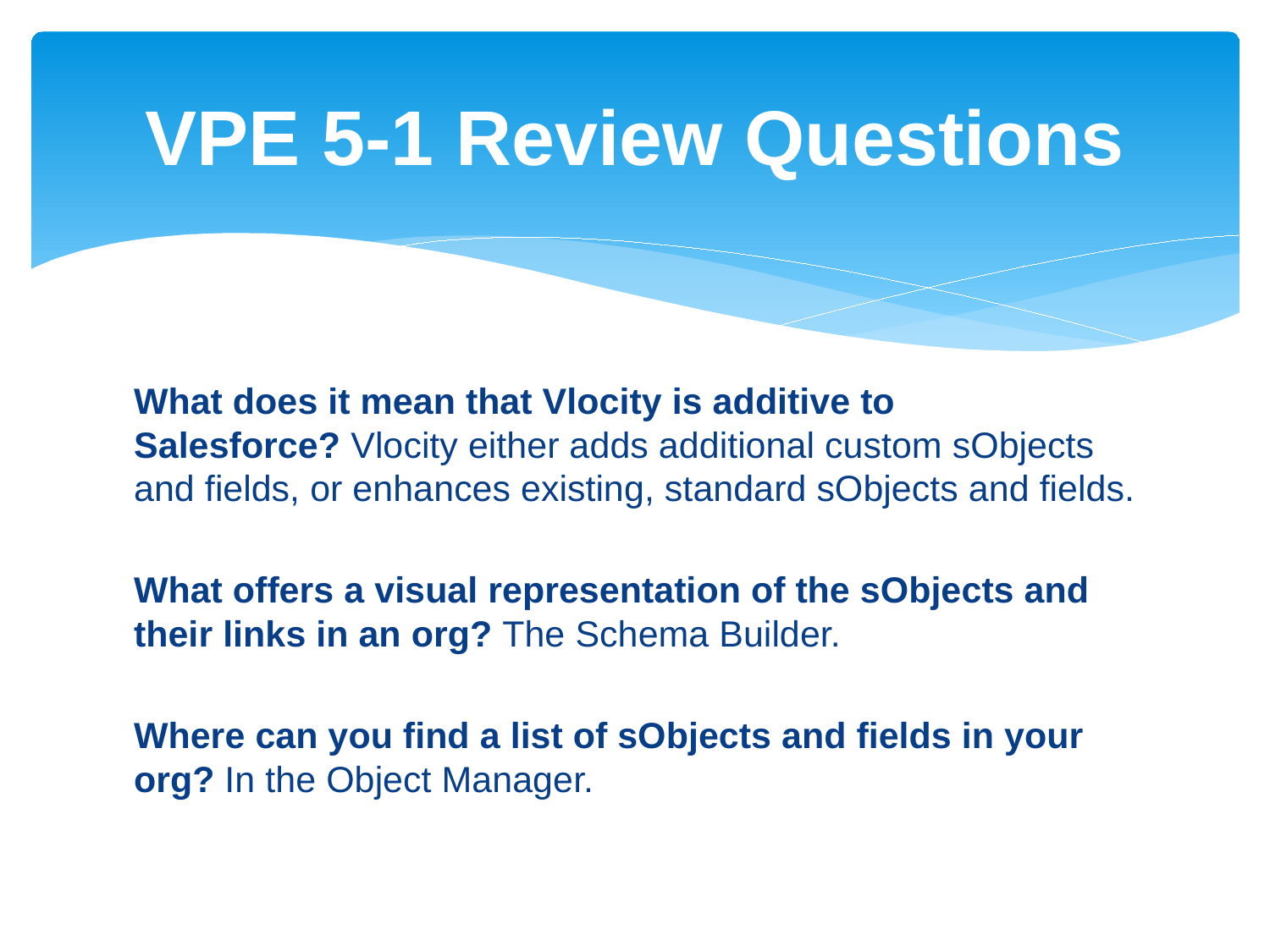

# VPE 5-1 Review Questions
What does it mean that Vlocity is additive to Salesforce? Vlocity either adds additional custom sObjects and fields, or enhances existing, standard sObjects and fields.

What offers a visual representation of the sObjects and their links in an org? The Schema Builder.

Where can you find a list of sObjects and fields in your org? In the Object Manager.